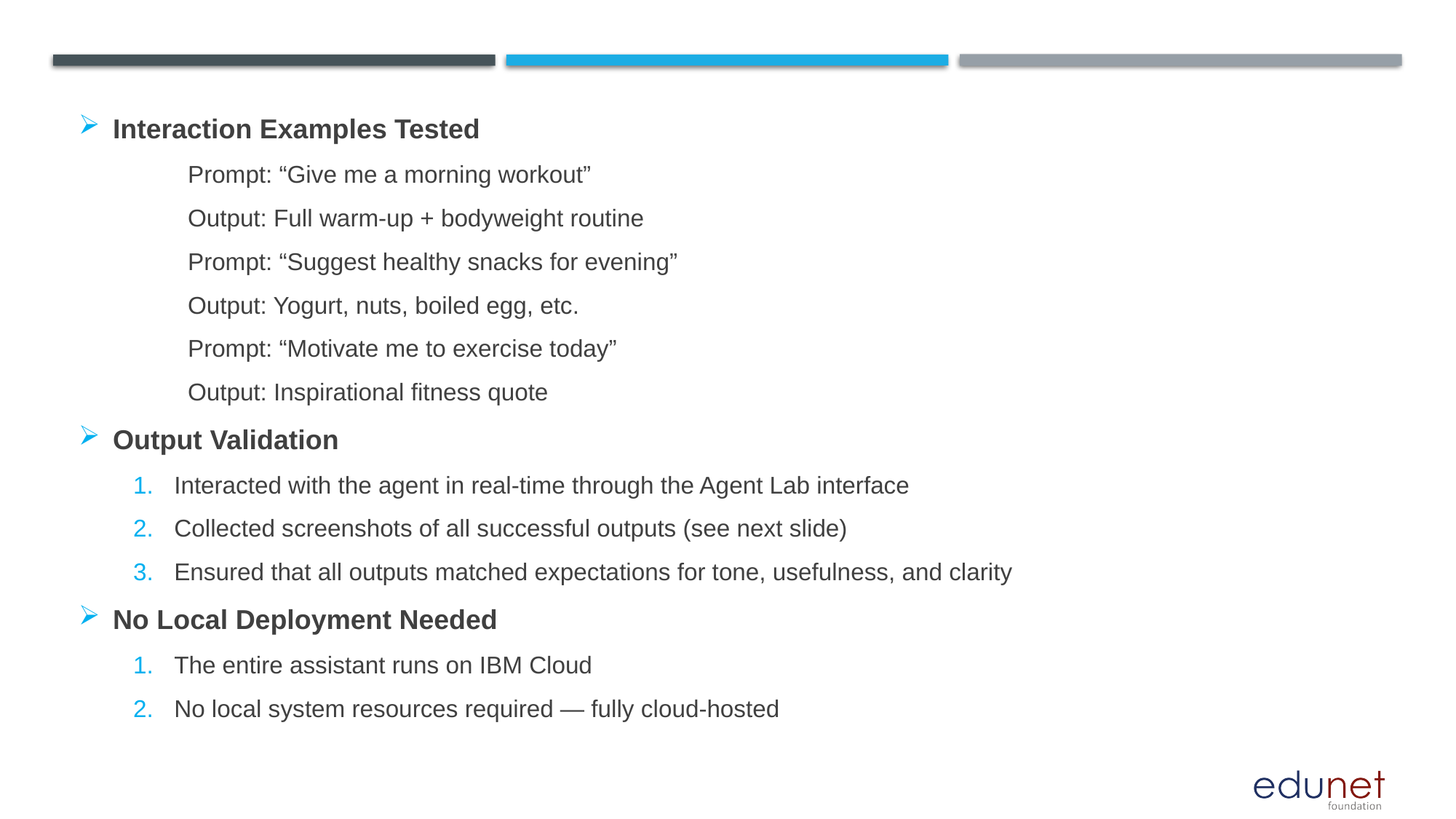

Interaction Examples Tested
	Prompt: “Give me a morning workout”
	Output: Full warm-up + bodyweight routine
	Prompt: “Suggest healthy snacks for evening”
	Output: Yogurt, nuts, boiled egg, etc.
	Prompt: “Motivate me to exercise today”
	Output: Inspirational fitness quote
Output Validation
Interacted with the agent in real-time through the Agent Lab interface
Collected screenshots of all successful outputs (see next slide)
Ensured that all outputs matched expectations for tone, usefulness, and clarity
No Local Deployment Needed
The entire assistant runs on IBM Cloud
No local system resources required — fully cloud-hosted